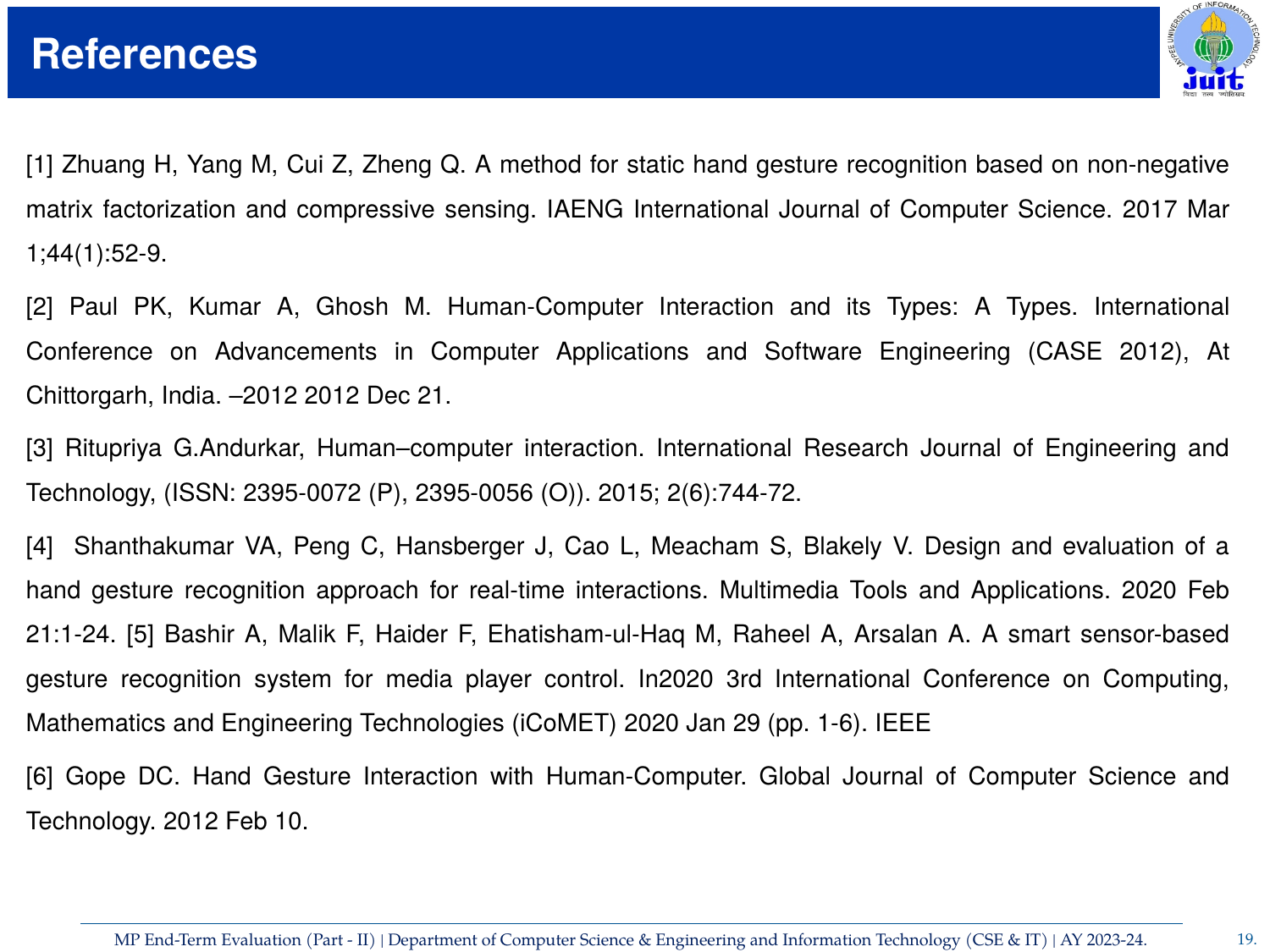

# References
[1] Zhuang H, Yang M, Cui Z, Zheng Q. A method for static hand gesture recognition based on non-negative matrix factorization and compressive sensing. IAENG International Journal of Computer Science. 2017 Mar 1;44(1):52-9.
[2] Paul PK, Kumar A, Ghosh M. Human-Computer Interaction and its Types: A Types. International Conference on Advancements in Computer Applications and Software Engineering (CASE 2012), At Chittorgarh, India. –2012 2012 Dec 21.
[3] Ritupriya G.Andurkar, Human–computer interaction. International Research Journal of Engineering and Technology, (ISSN: 2395-0072 (P), 2395-0056 (O)). 2015; 2(6):744-72.
[4]  Shanthakumar VA, Peng C, Hansberger J, Cao L, Meacham S, Blakely V. Design and evaluation of a hand gesture recognition approach for real-time interactions. Multimedia Tools and Applications. 2020 Feb 21:1-24. [5] Bashir A, Malik F, Haider F, Ehatisham-ul-Haq M, Raheel A, Arsalan A. A smart sensor-based gesture recognition system for media player control. In2020 3rd International Conference on Computing, Mathematics and Engineering Technologies (iCoMET) 2020 Jan 29 (pp. 1-6). IEEE
[6] Gope DC. Hand Gesture Interaction with Human-Computer. Global Journal of Computer Science and Technology. 2012 Feb 10.